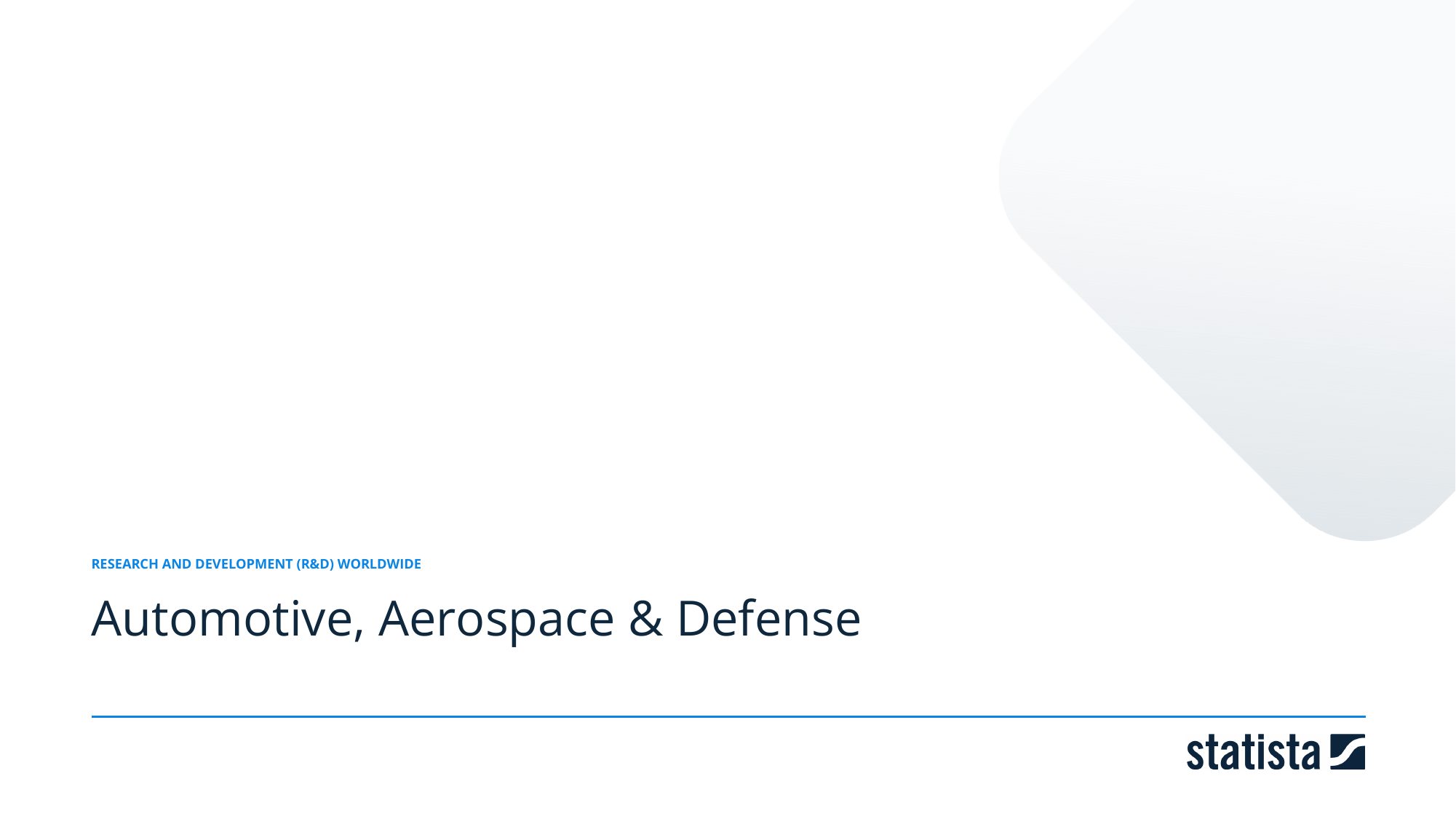

RESEARCH AND DEVELOPMENT (R&D) WORLDWIDE
Automotive, Aerospace & Defense